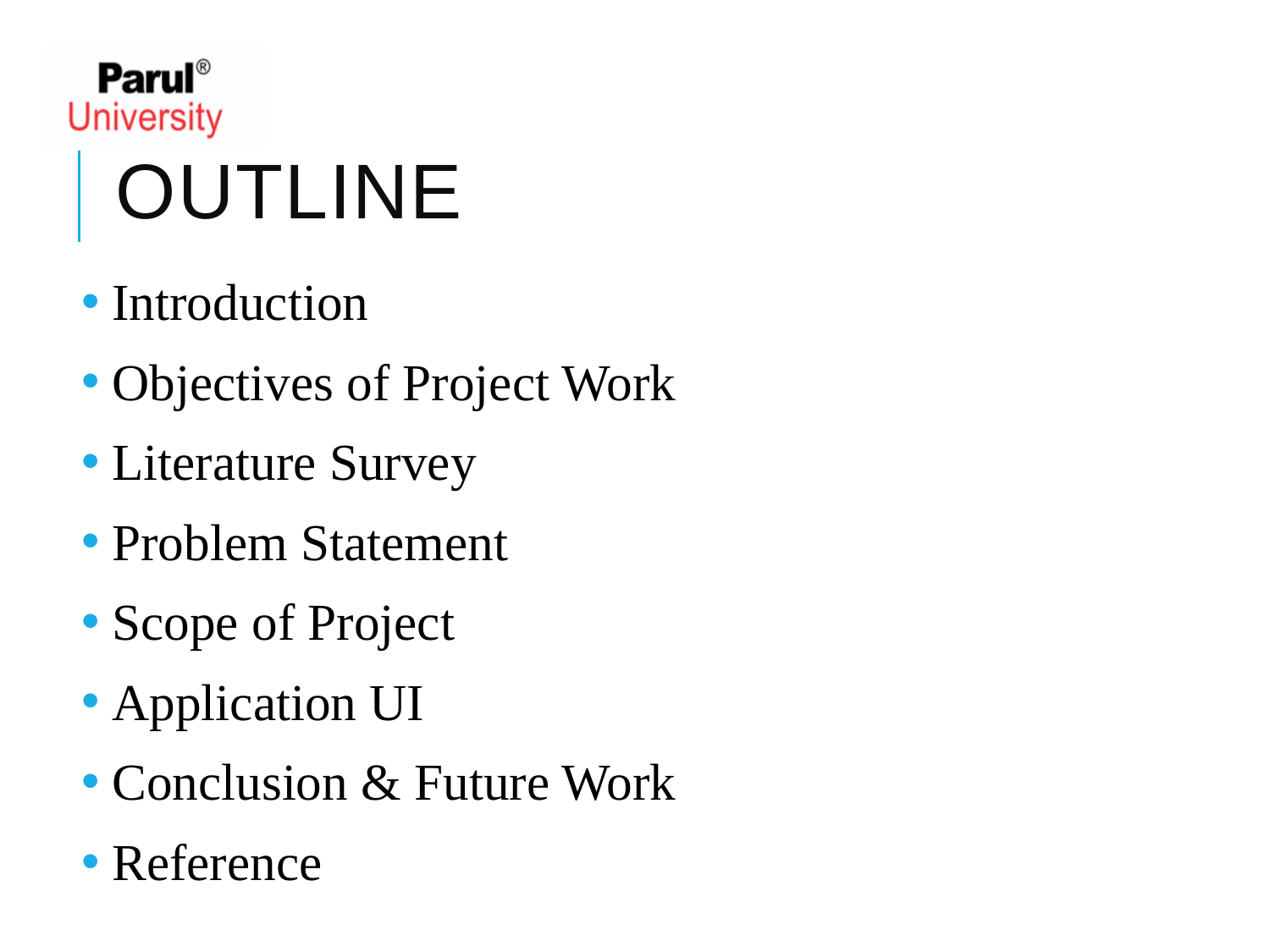

# OUTLINE
 Introduction
 Objectives of Project Work
 Literature Survey
 Problem Statement
 Scope of Project
 Application UI
 Conclusion & Future Work
 Reference

2